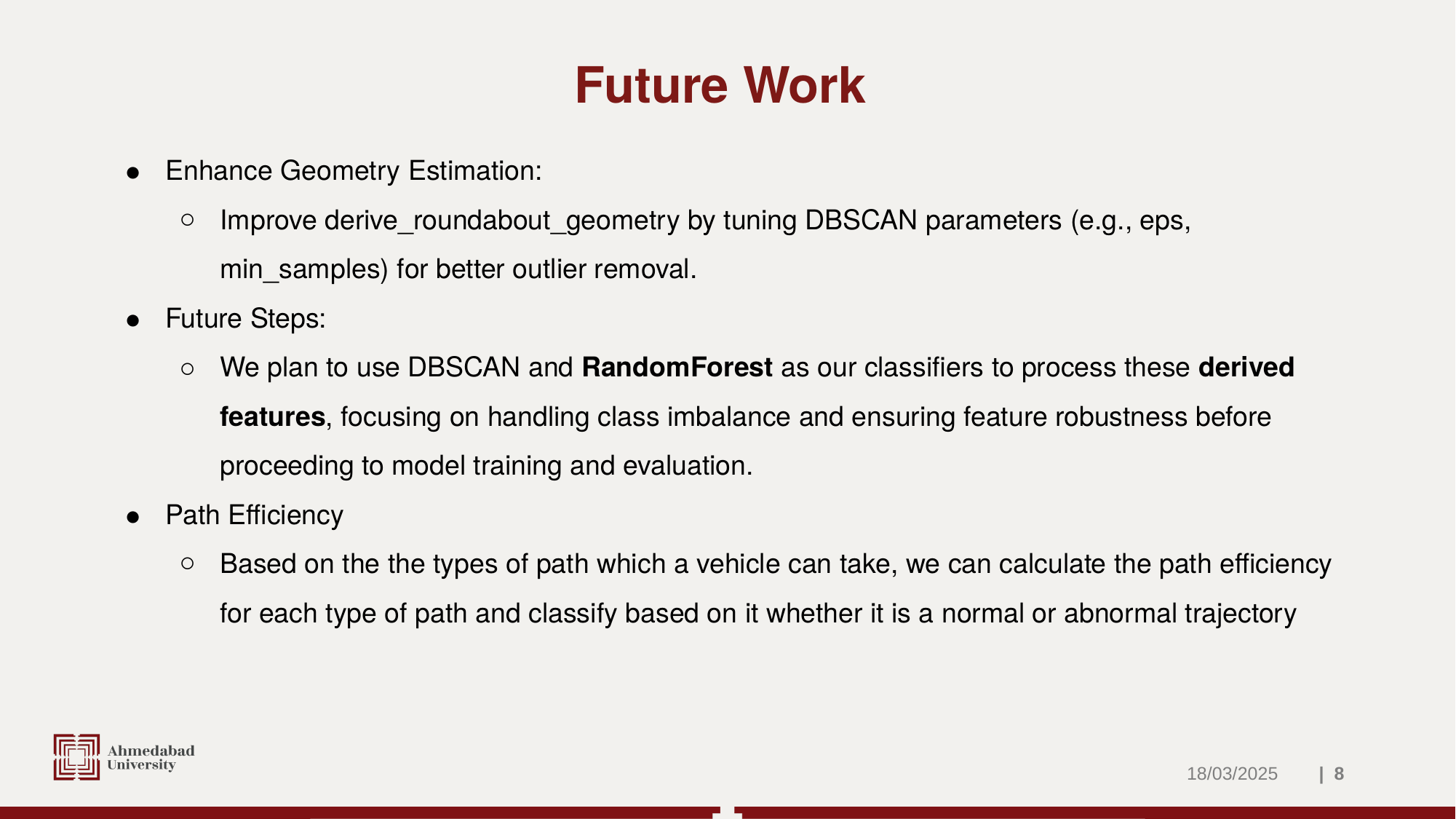

# Future Work
Enhance Geometry Estimation:
Improve derive_roundabout_geometry by tuning DBSCAN parameters (e.g., eps, min_samples) for better outlier removal.
Future Steps:
We plan to use DBSCAN and RandomForest as our classifiers to process these derived features, focusing on handling class imbalance and ensuring feature robustness before proceeding to model training and evaluation.
Path Efficiency
Based on the the types of path which a vehicle can take, we can calculate the path efficiency for each type of path and classify based on it whether it is a normal or abnormal trajectory
18/03/2025
|  8